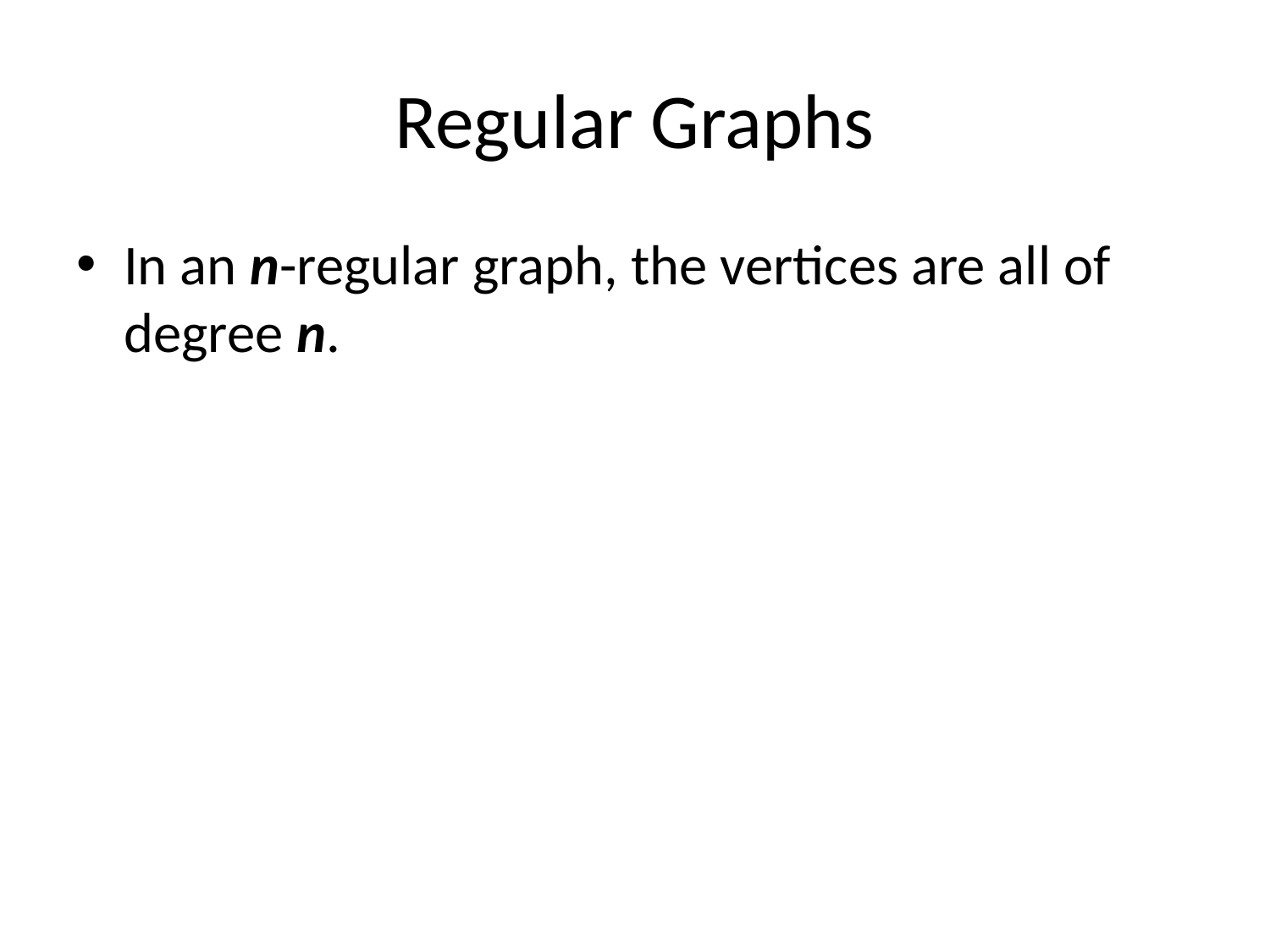

# Regular Graphs
In an n-regular graph, the vertices are all of degree n.